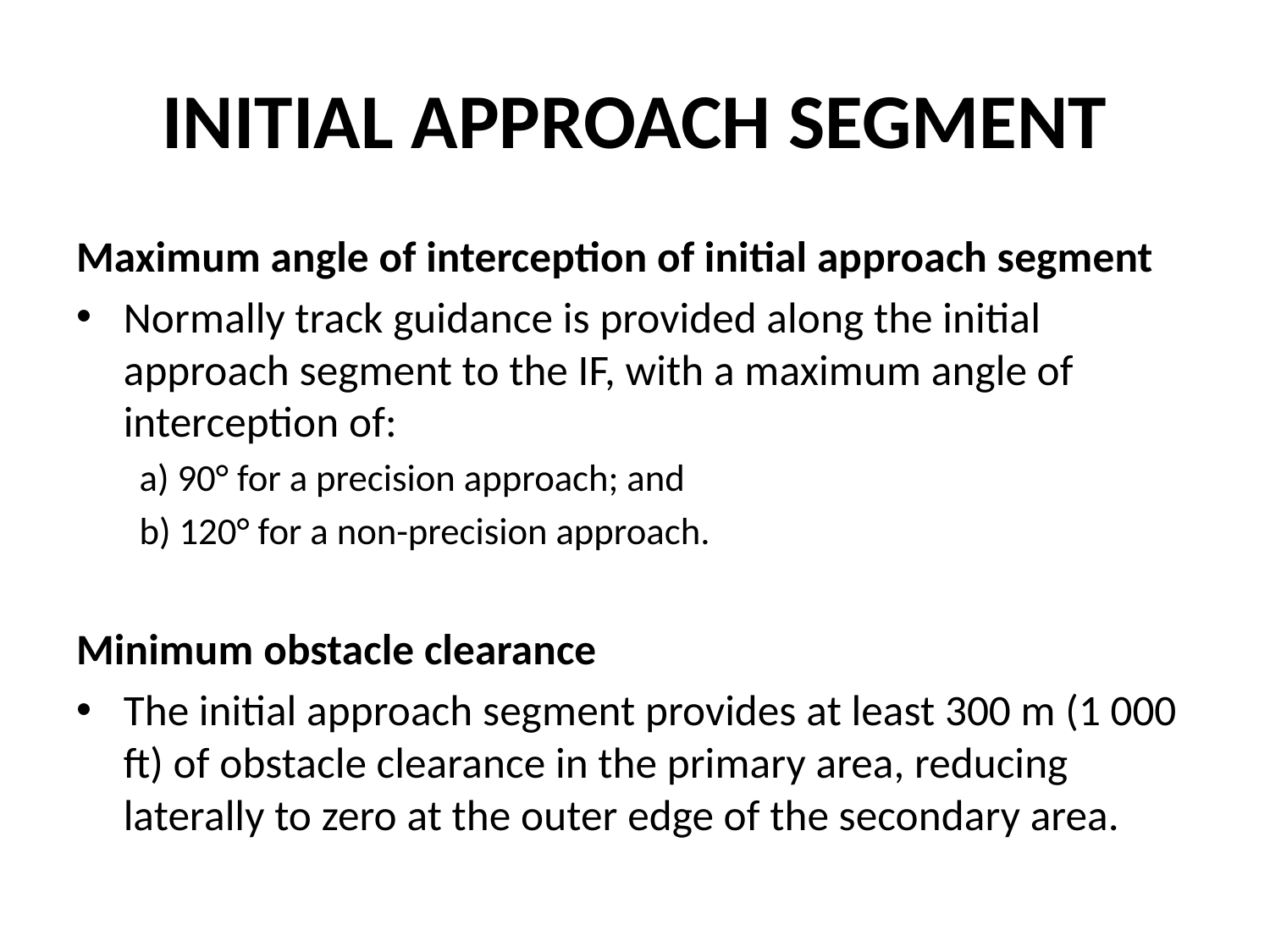

# INITIAL APPROACH SEGMENT
Maximum angle of interception of initial approach segment
Normally track guidance is provided along the initial approach segment to the IF, with a maximum angle of interception of:
a) 90° for a precision approach; and
b) 120° for a non-precision approach.

Minimum obstacle clearance
The initial approach segment provides at least 300 m (1 000 ft) of obstacle clearance in the primary area, reducing laterally to zero at the outer edge of the secondary area.